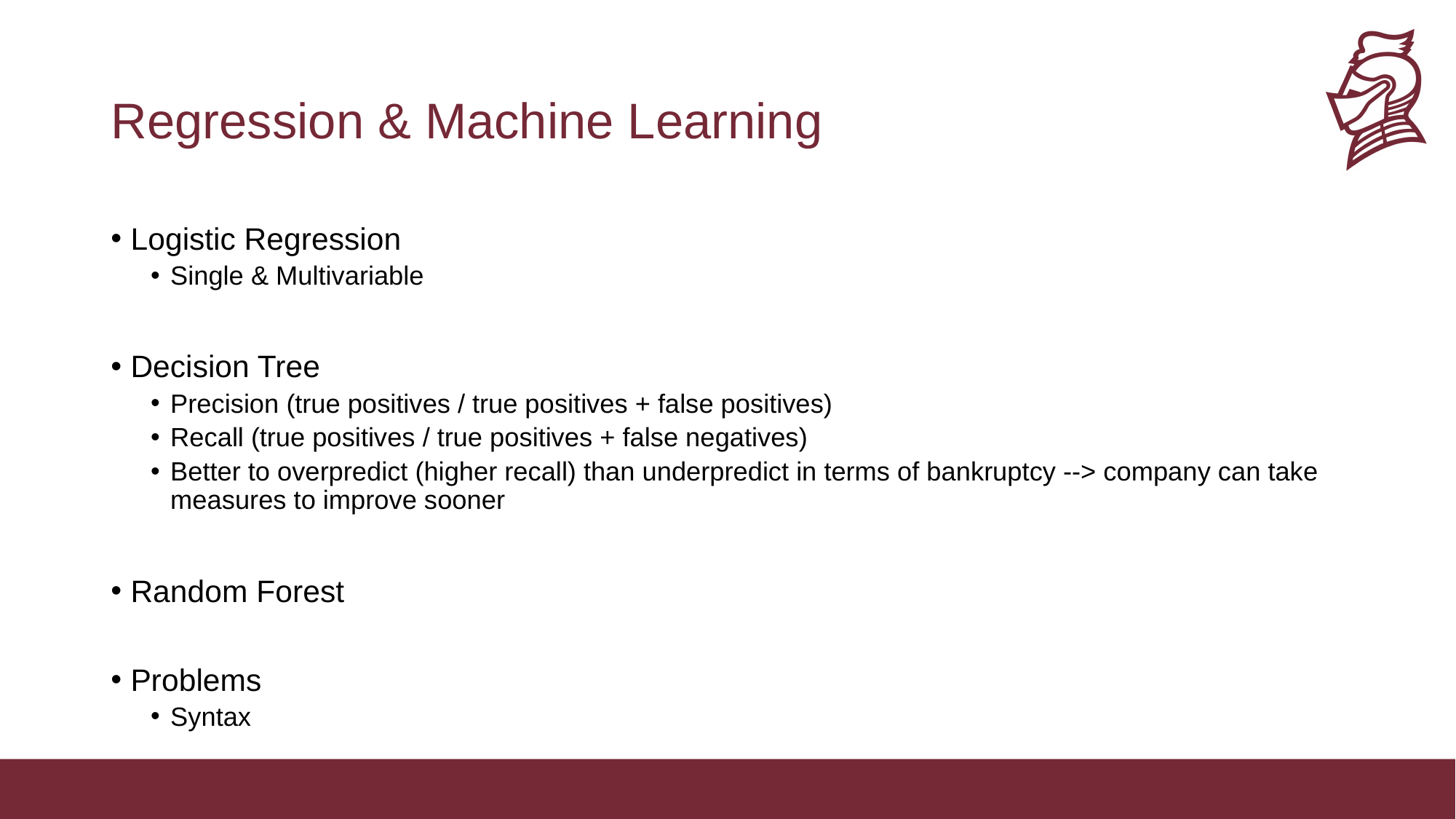

# Regression & Machine Learning
Logistic Regression
Single & Multivariable

Decision Tree
Precision (true positives / true positives + false positives)
Recall (true positives / true positives + false negatives)
Better to overpredict (higher recall) than underpredict in terms of bankruptcy --> company can take measures to improve sooner

Random Forest

Problems
Syntax